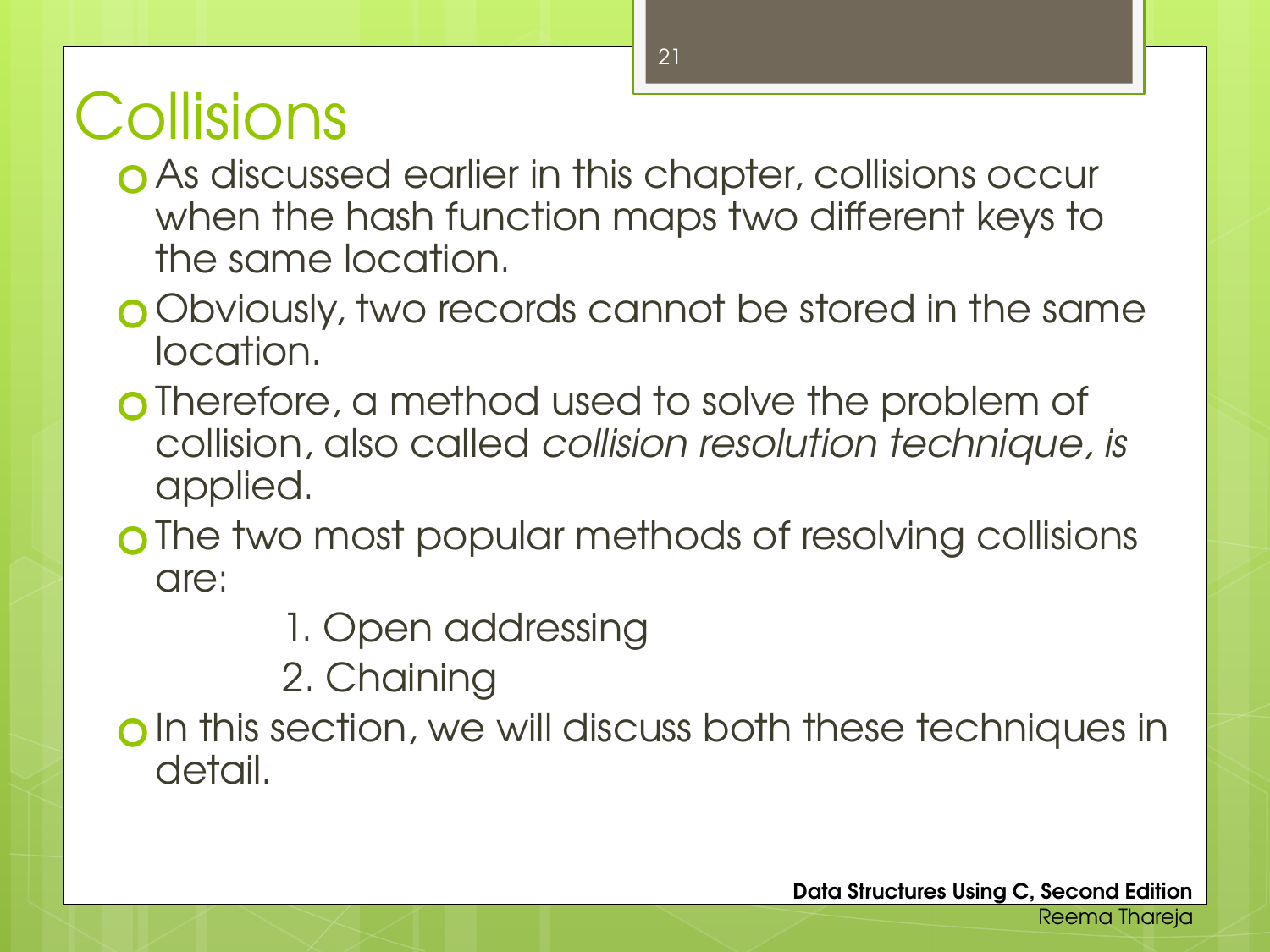

21
# Collisions
As discussed earlier in this chapter, collisions occur when the hash function maps two different keys to the same location.
Obviously, two records cannot be stored in the same location.
Therefore, a method used to solve the problem of collision, also called collision resolution technique, is applied.
The two most popular methods of resolving collisions are:
		1. Open addressing
		2. Chaining
In this section, we will discuss both these techniques in detail.
Data Structures Using C, Second Edition
Reema Thareja